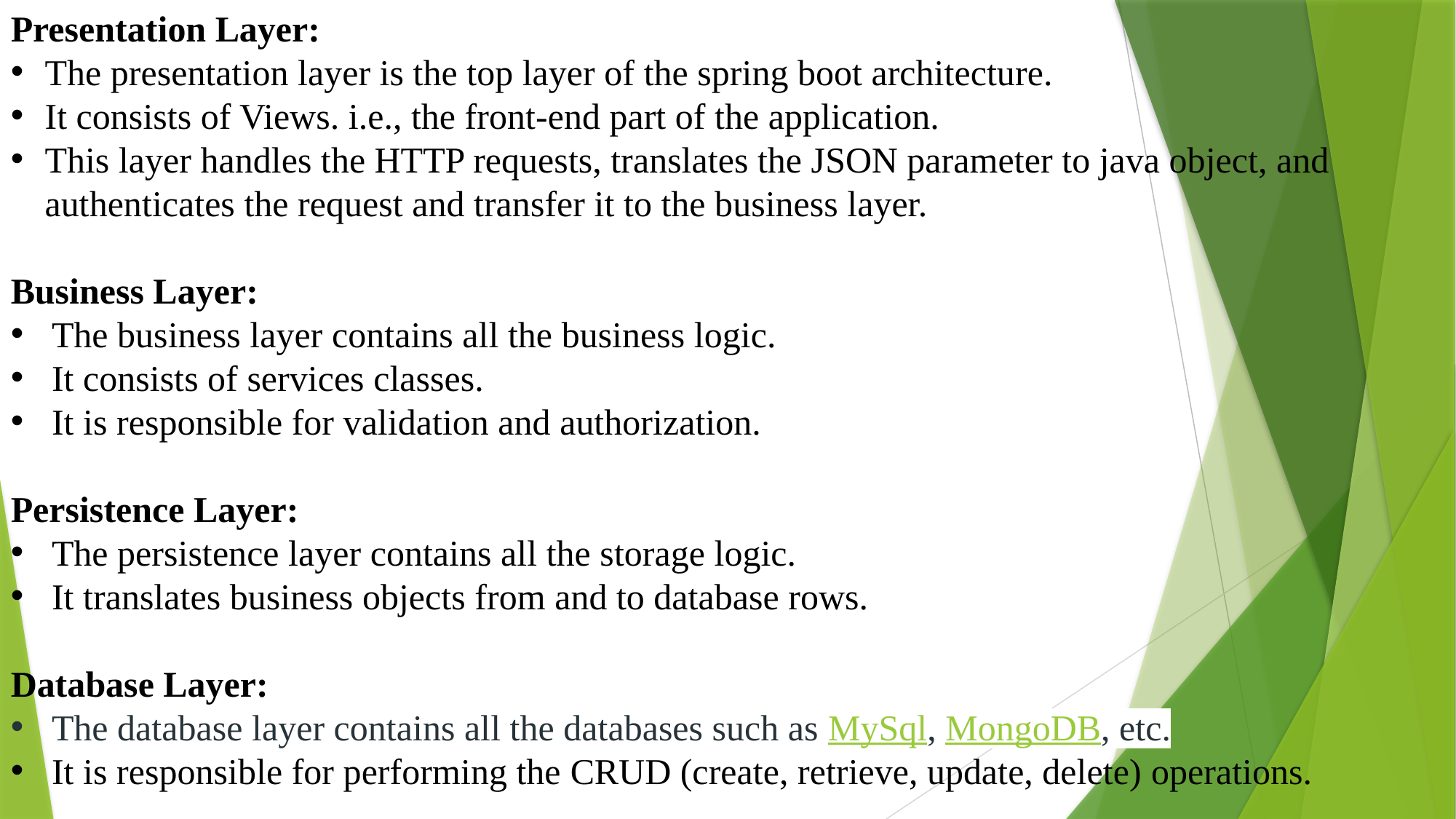

Presentation Layer:
The presentation layer is the top layer of the spring boot architecture.
It consists of Views. i.e., the front-end part of the application.
This layer handles the HTTP requests, translates the JSON parameter to java object, and authenticates the request and transfer it to the business layer.

Business Layer:
The business layer contains all the business logic.
It consists of services classes.
It is responsible for validation and authorization.

Persistence Layer:
The persistence layer contains all the storage logic.
It translates business objects from and to database rows.

Database Layer:
The database layer contains all the databases such as MySql, MongoDB, etc.
It is responsible for performing the CRUD (create, retrieve, update, delete) operations.